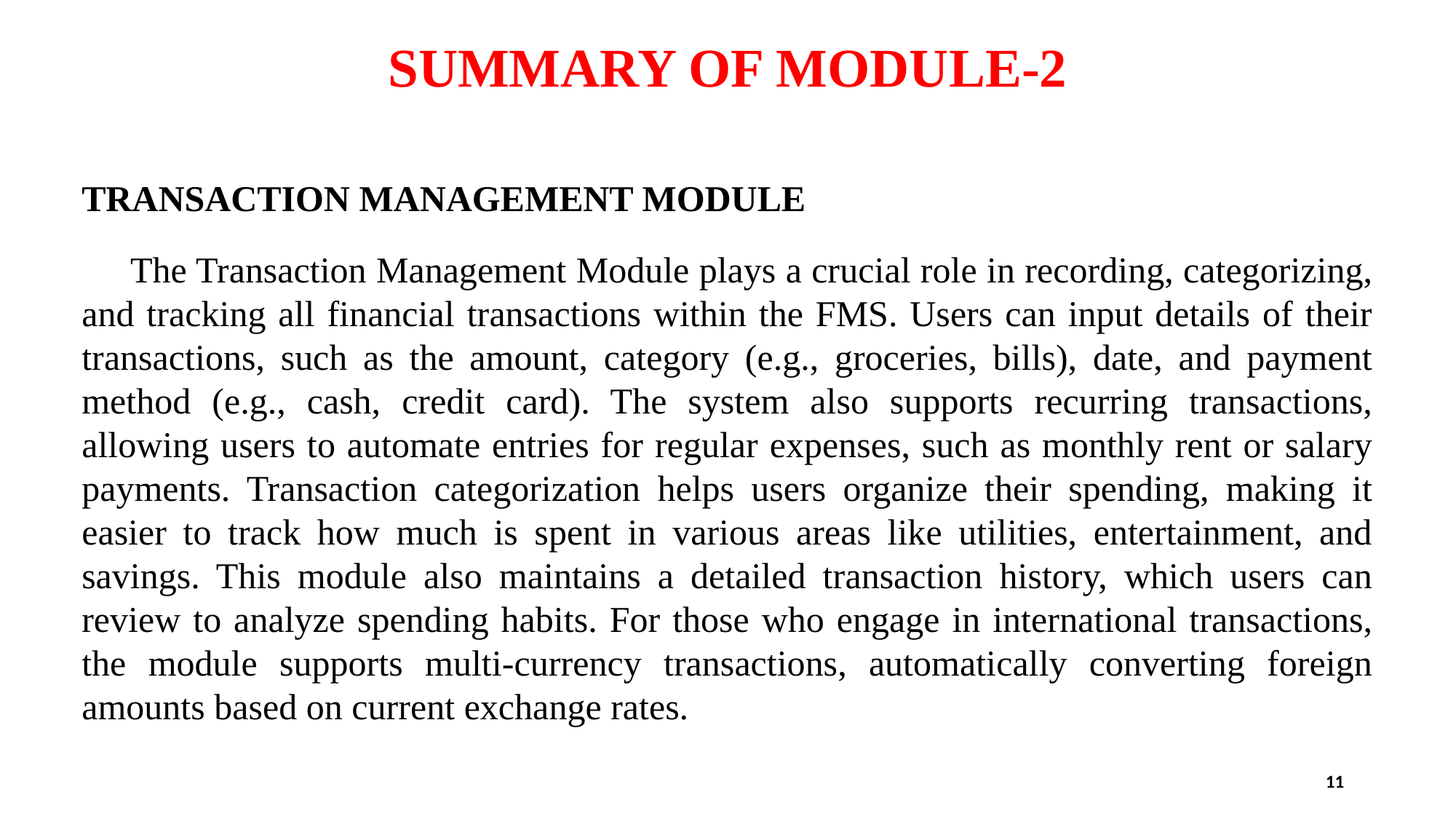

# SUMMARY OF MODULE-2
TRANSACTION MANAGEMENT MODULE
     The Transaction Management Module plays a crucial role in recording, categorizing, and tracking all financial transactions within the FMS. Users can input details of their transactions, such as the amount, category (e.g., groceries, bills), date, and payment method (e.g., cash, credit card). The system also supports recurring transactions, allowing users to automate entries for regular expenses, such as monthly rent or salary payments. Transaction categorization helps users organize their spending, making it easier to track how much is spent in various areas like utilities, entertainment, and savings. This module also maintains a detailed transaction history, which users can review to analyze spending habits. For those who engage in international transactions, the module supports multi-currency transactions, automatically converting foreign amounts based on current exchange rates.
11